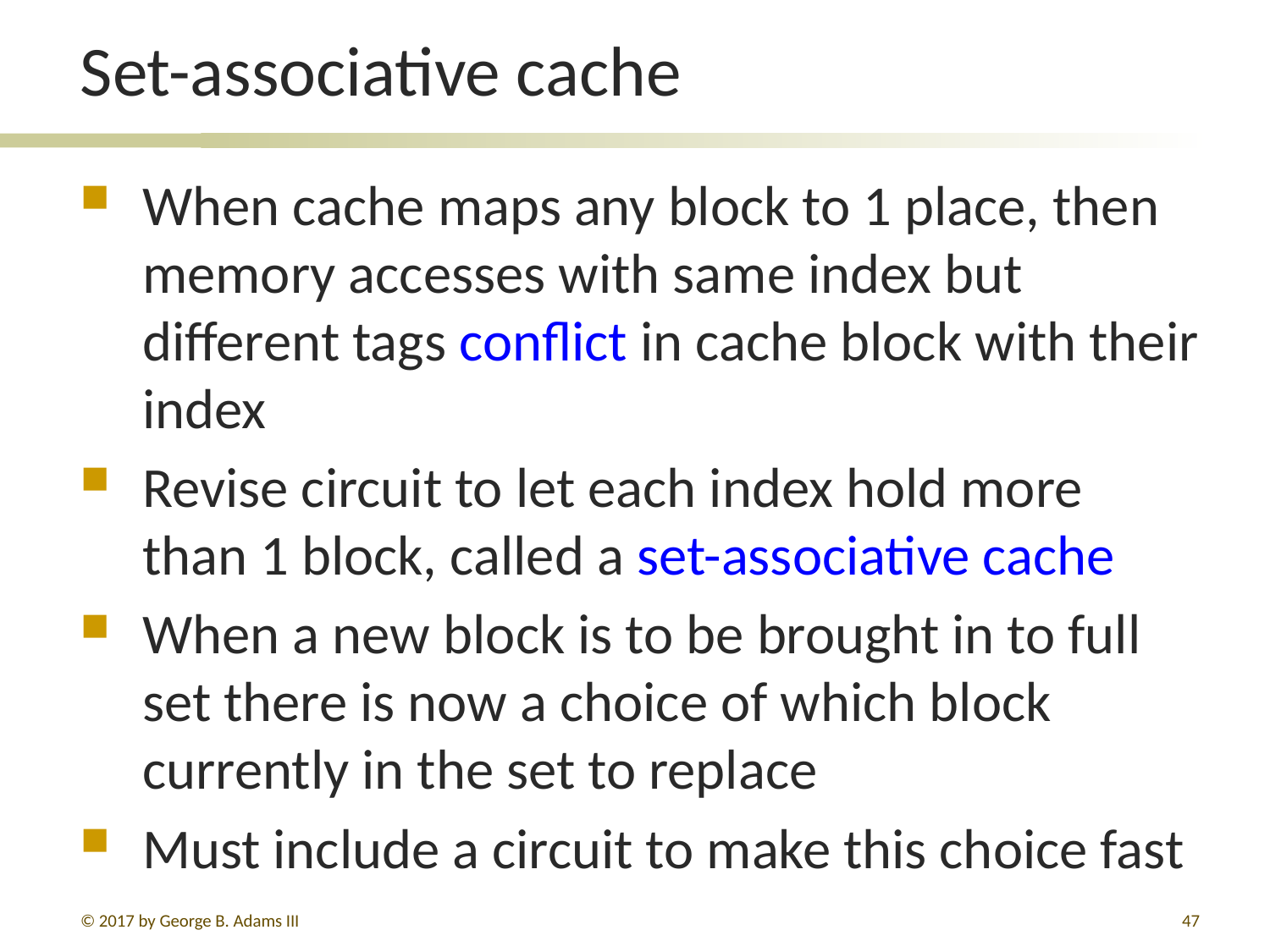

# Set-associative cache
When cache maps any block to 1 place, then memory accesses with same index but different tags conflict in cache block with their index
Revise circuit to let each index hold more than 1 block, called a set-associative cache
When a new block is to be brought in to full set there is now a choice of which block currently in the set to replace
Must include a circuit to make this choice fast

© 2017 by George B. Adams III
47